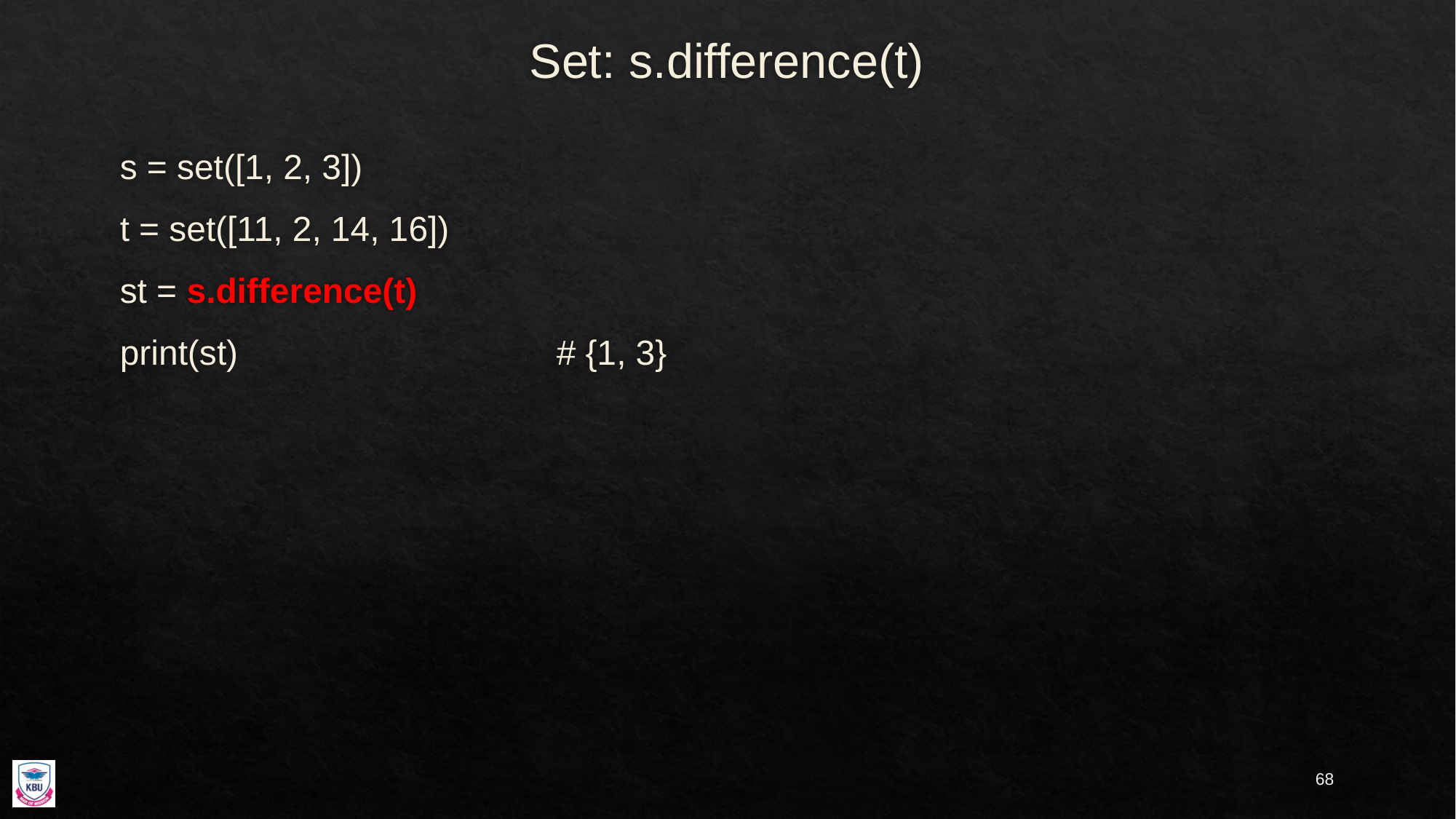

# Set: s.difference(t)
s = set([1, 2, 3])
t = set([11, 2, 14, 16])
st = s.difference(t)
print(st)			# {1, 3}
68